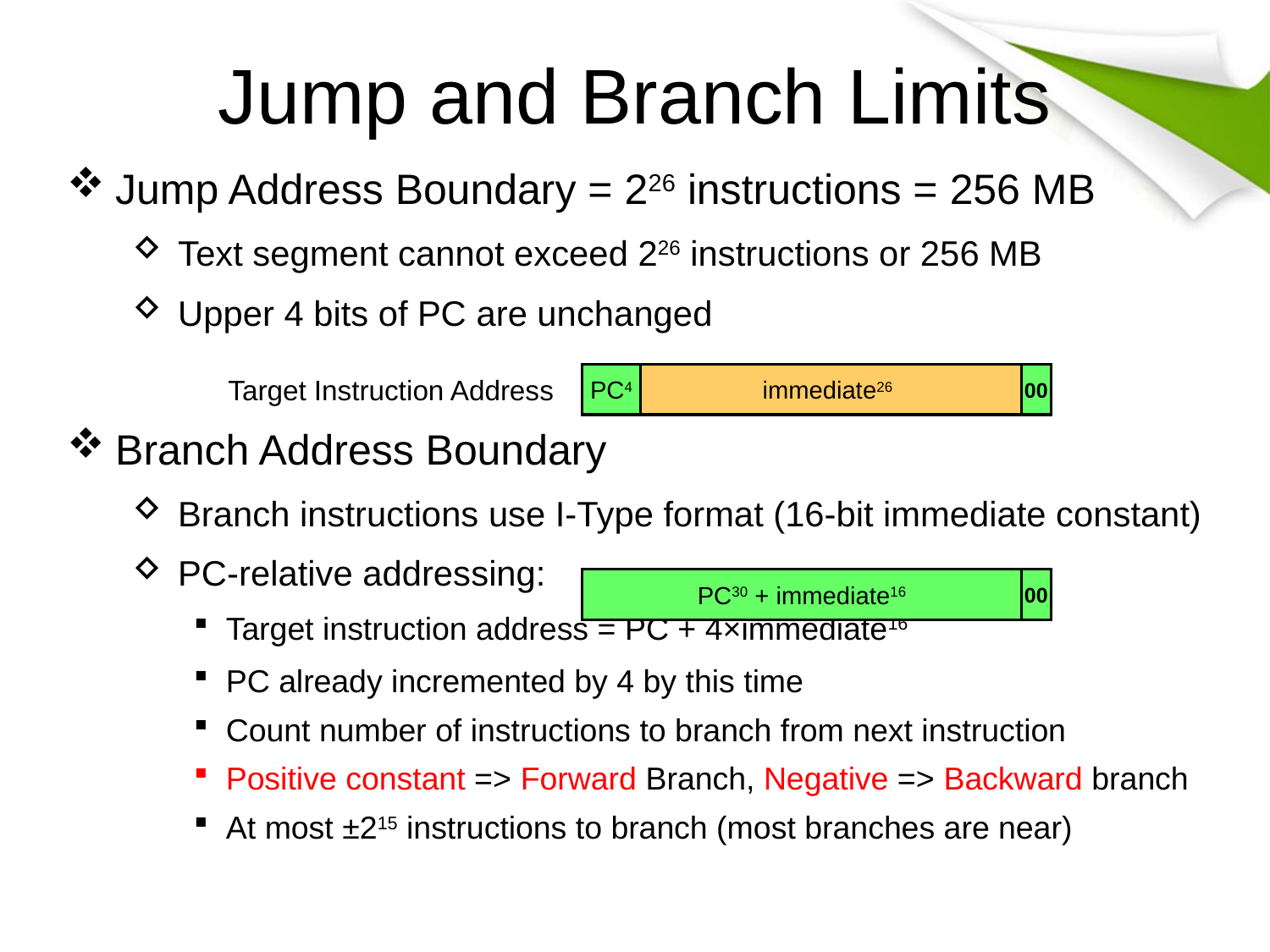

# Jump and Branch Limits
Jump Address Boundary = 226 instructions = 256 MB
Text segment cannot exceed 226 instructions or 256 MB
Upper 4 bits of PC are unchanged

Branch Address Boundary
Branch instructions use I-Type format (16-bit immediate constant)
PC-relative addressing:
Target instruction address = PC + 4×immediate16
PC already incremented by 4 by this time
Count number of instructions to branch from next instruction
Positive constant => Forward Branch, Negative => Backward branch
At most ±215 instructions to branch (most branches are near)
Target Instruction Address
PC4
immediate26
00
PC30 + immediate16
00